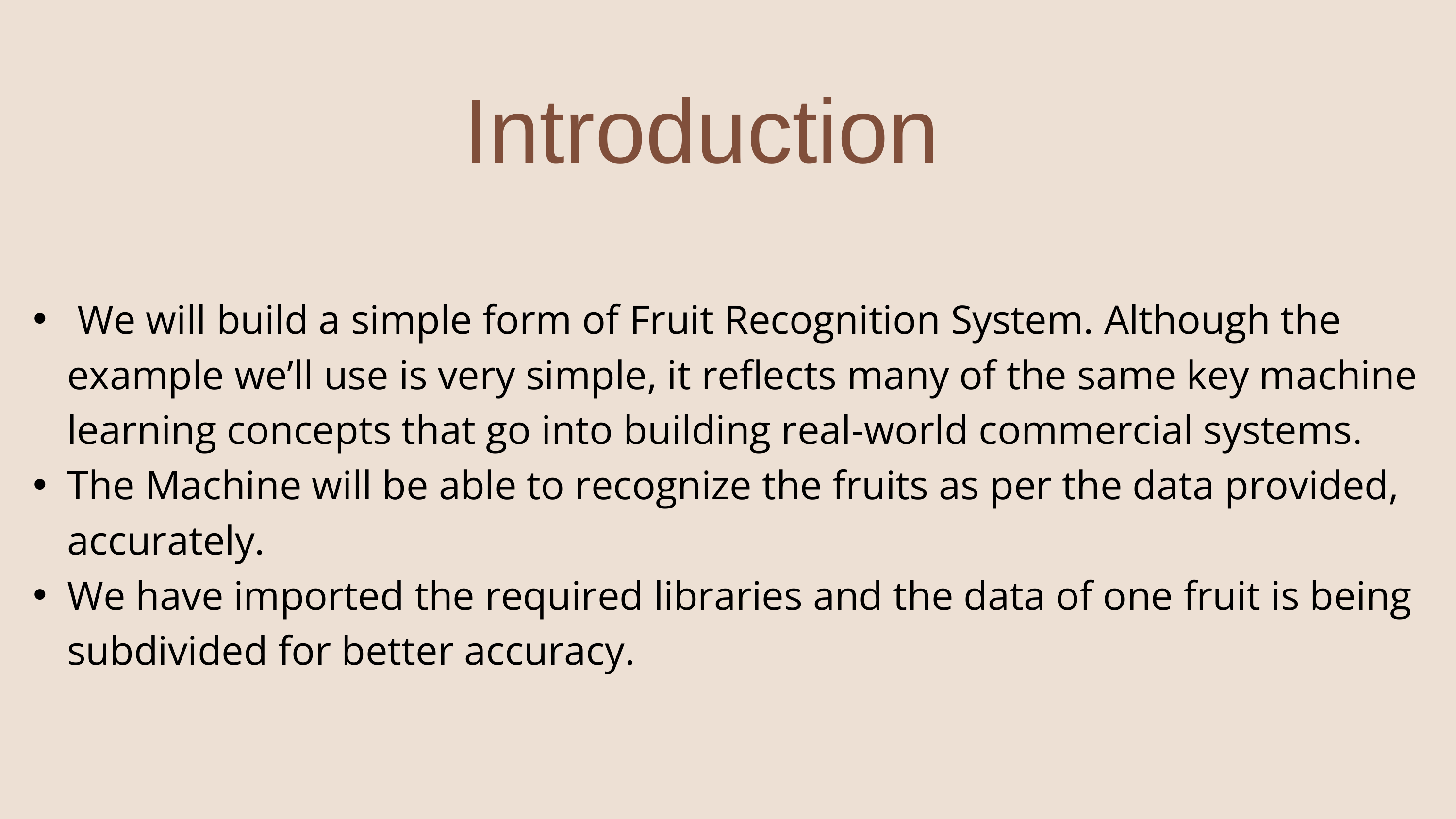

Introduction
 We will build a simple form of Fruit Recognition System. Although the example we’ll use is very simple, it reflects many of the same key machine learning concepts that go into building real-world commercial systems.
The Machine will be able to recognize the fruits as per the data provided, accurately.
We have imported the required libraries and the data of one fruit is being subdivided for better accuracy.